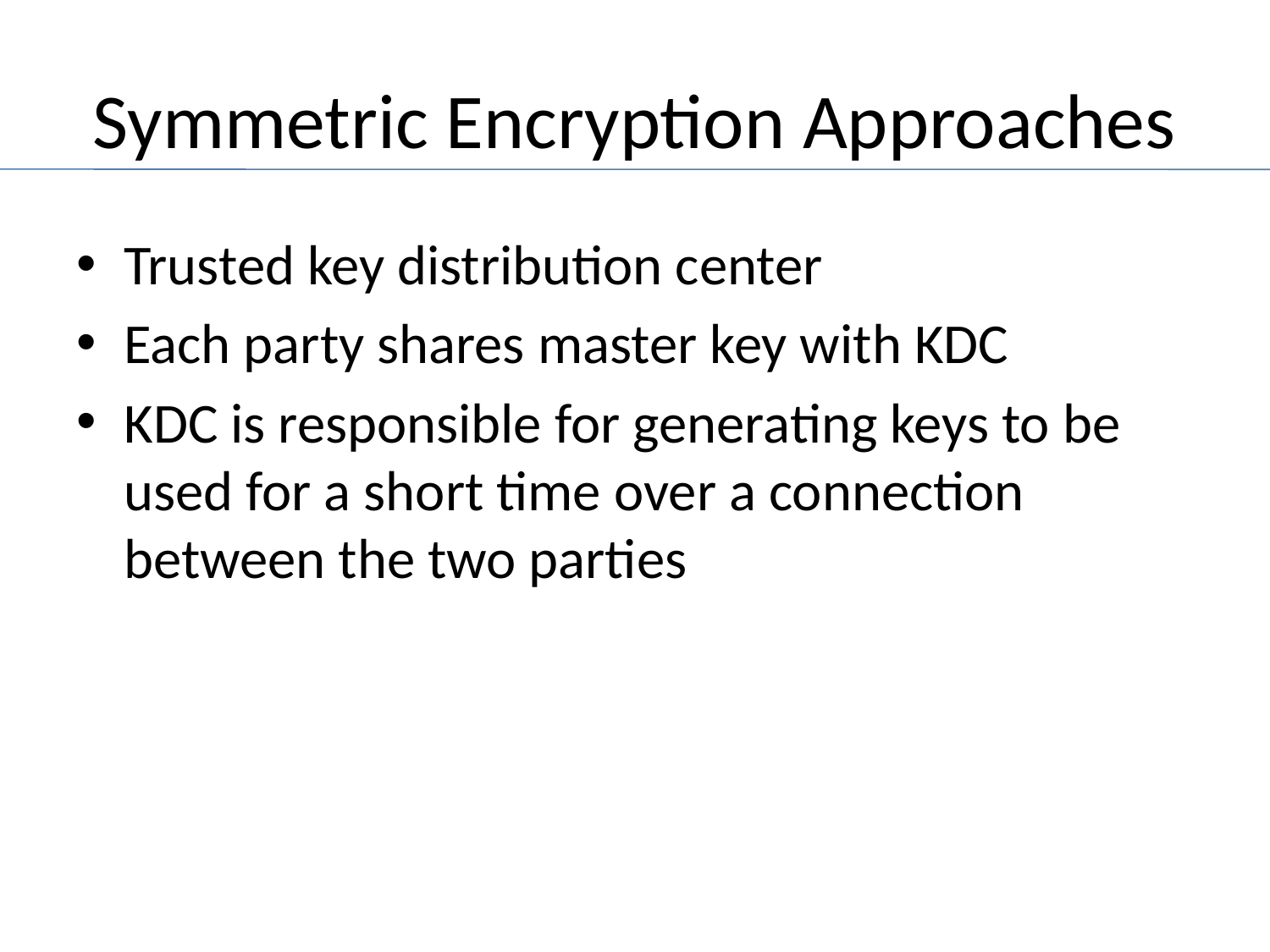

# Symmetric Encryption Approaches
Trusted key distribution center
Each party shares master key with KDC
KDC is responsible for generating keys to be used for a short time over a connection between the two parties